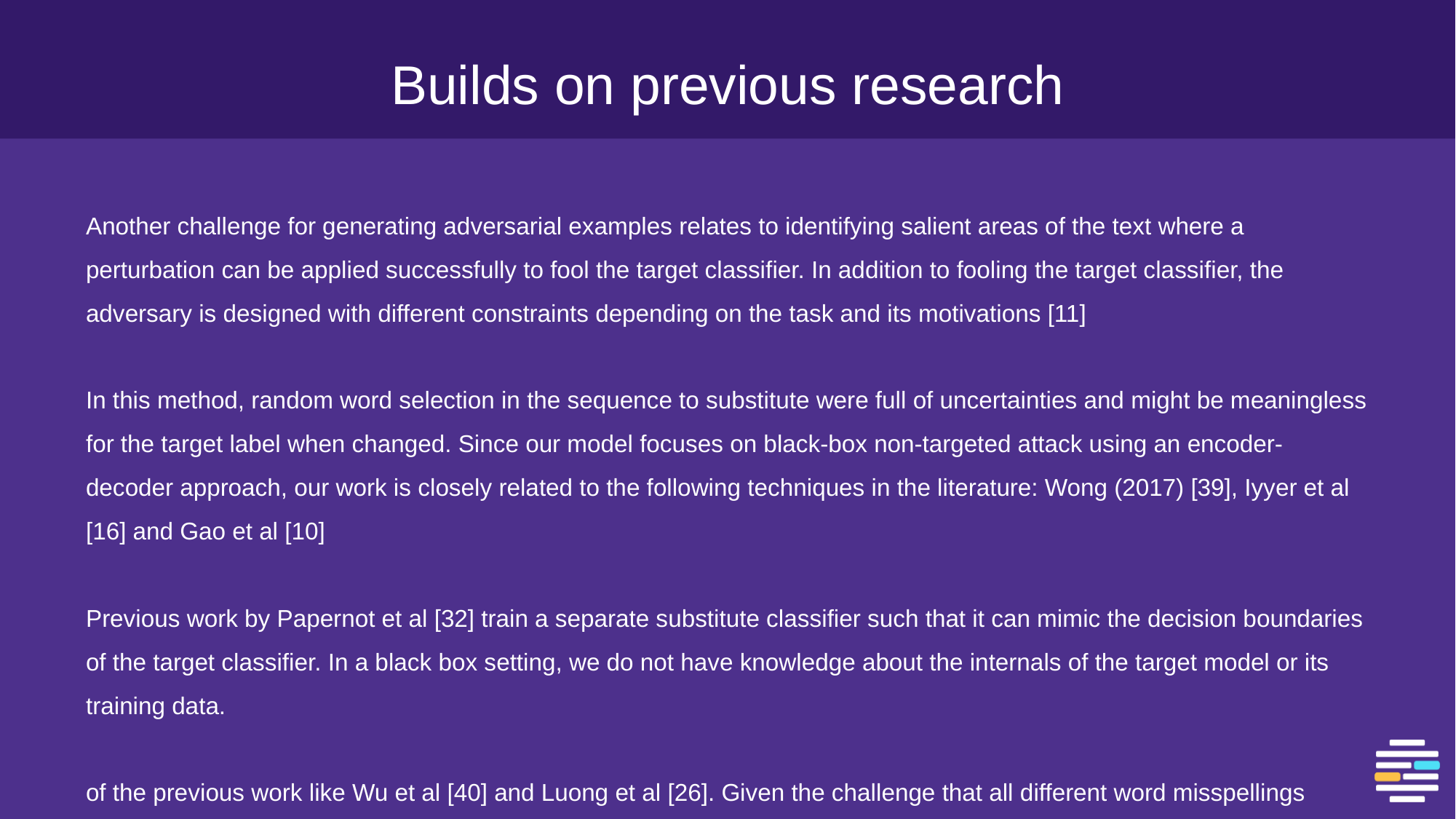

# Builds on previous research
Another challenge for generating adversarial examples relates to identifying salient areas of the text where a perturbation can be applied successfully to fool the target classifier. In addition to fooling the target classifier, the adversary is designed with different constraints depending on the task and its motivations [11]

In this method, random word selection in the sequence to substitute were full of uncertainties and might be meaningless for the target label when changed. Since our model focuses on black-box non-targeted attack using an encoder-decoder approach, our work is closely related to the following techniques in the literature: Wong (2017) [39], Iyyer et al [16] and Gao et al [10]

Previous work by Papernot et al [32] train a separate substitute classifier such that it can mimic the decision boundaries of the target classifier. In a black box setting, we do not have knowledge about the internals of the target model or its training data.

of the previous work like Wu et al [40] and Luong et al [26]. Given the challenge that all different word misspellings cannot fit in a fixed vocabulary, we leverage the power of both words and characters in our generation procedure

Thus, minimizing Jmle is not sufficient to generate adversarial examples. Dataset Collection In this paper, we use paraphrase datasets like PARANMT50M corpus[37], Quora Question Pair dataset 1 and Twitter URL paraphrasing corpus [23]

The purpose of this reward is to keep the changes as minimal as possible to just fool the target classifier. Motivated by the recent work of Moon et al [28], we pretrain a deep neural network to compute approximate Levenshtein distance RL composed of character based bi-LSTM model